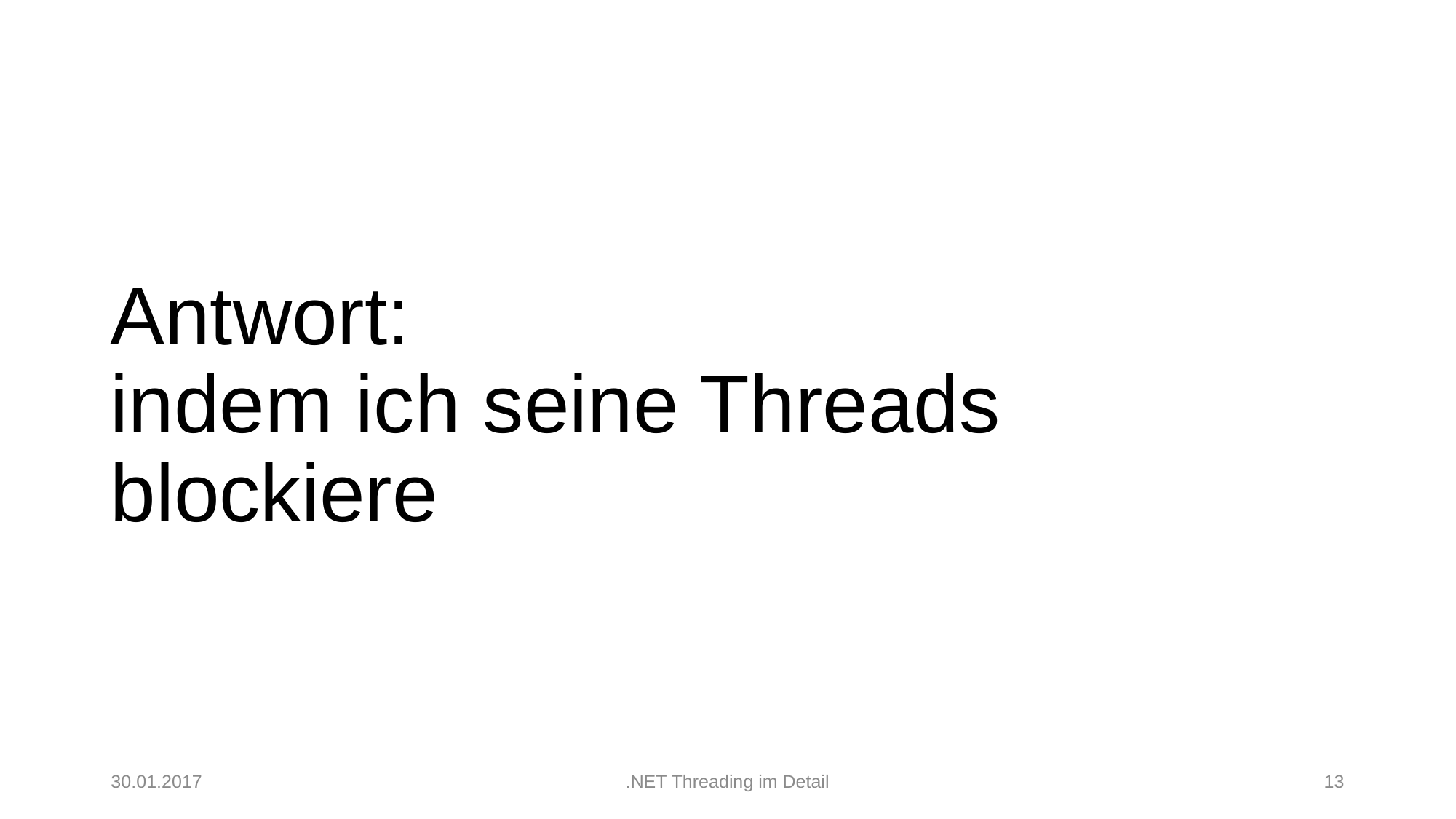

# Antwort: indem ich seine Threads blockiere

30.01.2017
.NET Threading im Detail
13